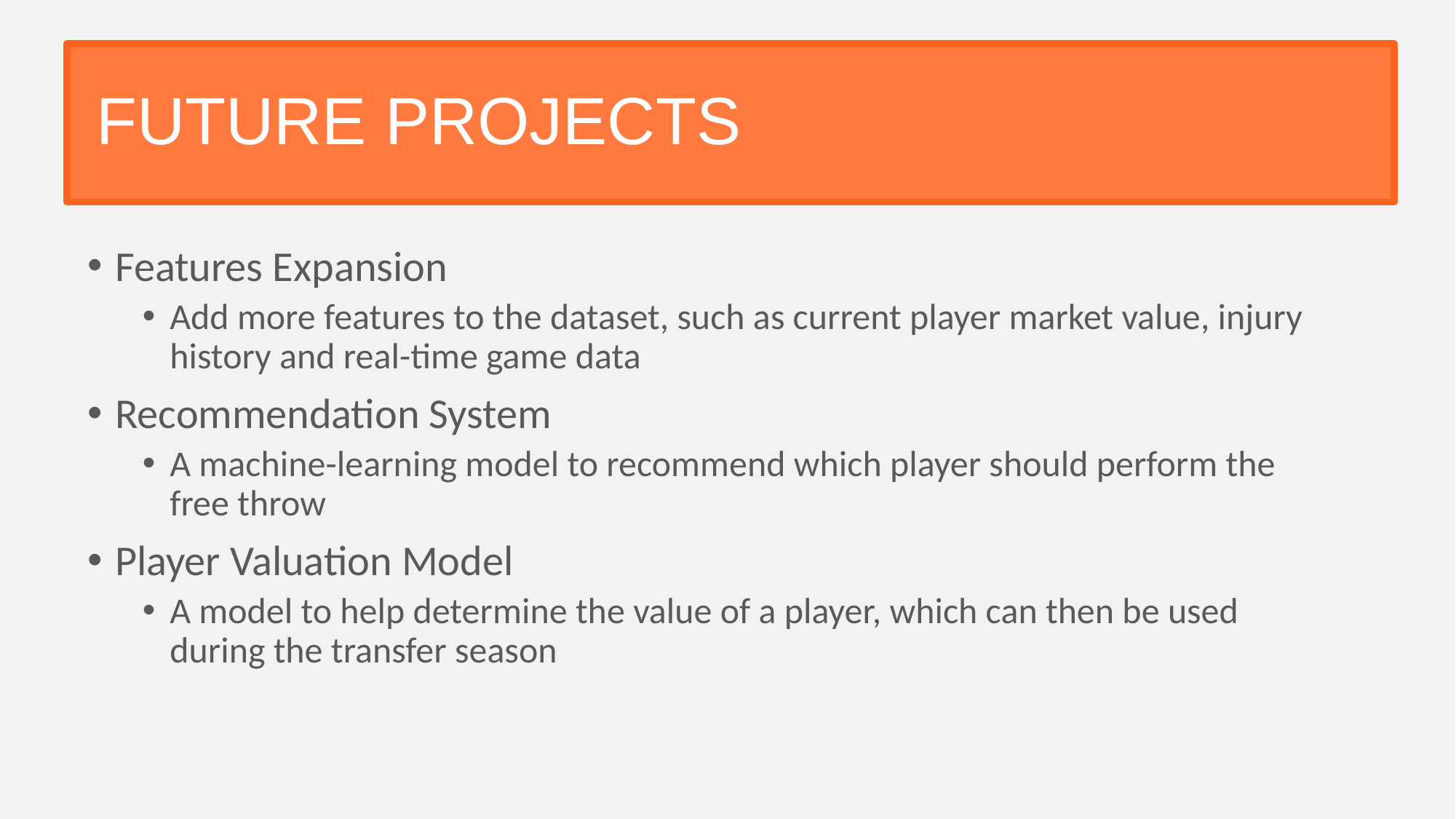

Future Projects
#
Features Expansion
Add more features to the dataset, such as current player market value, injury history and real-time game data
Recommendation System
A machine-learning model to recommend which player should perform the
free throw
Player Valuation Model
A model to help determine the value of a player, which can then be used
during the transfer season